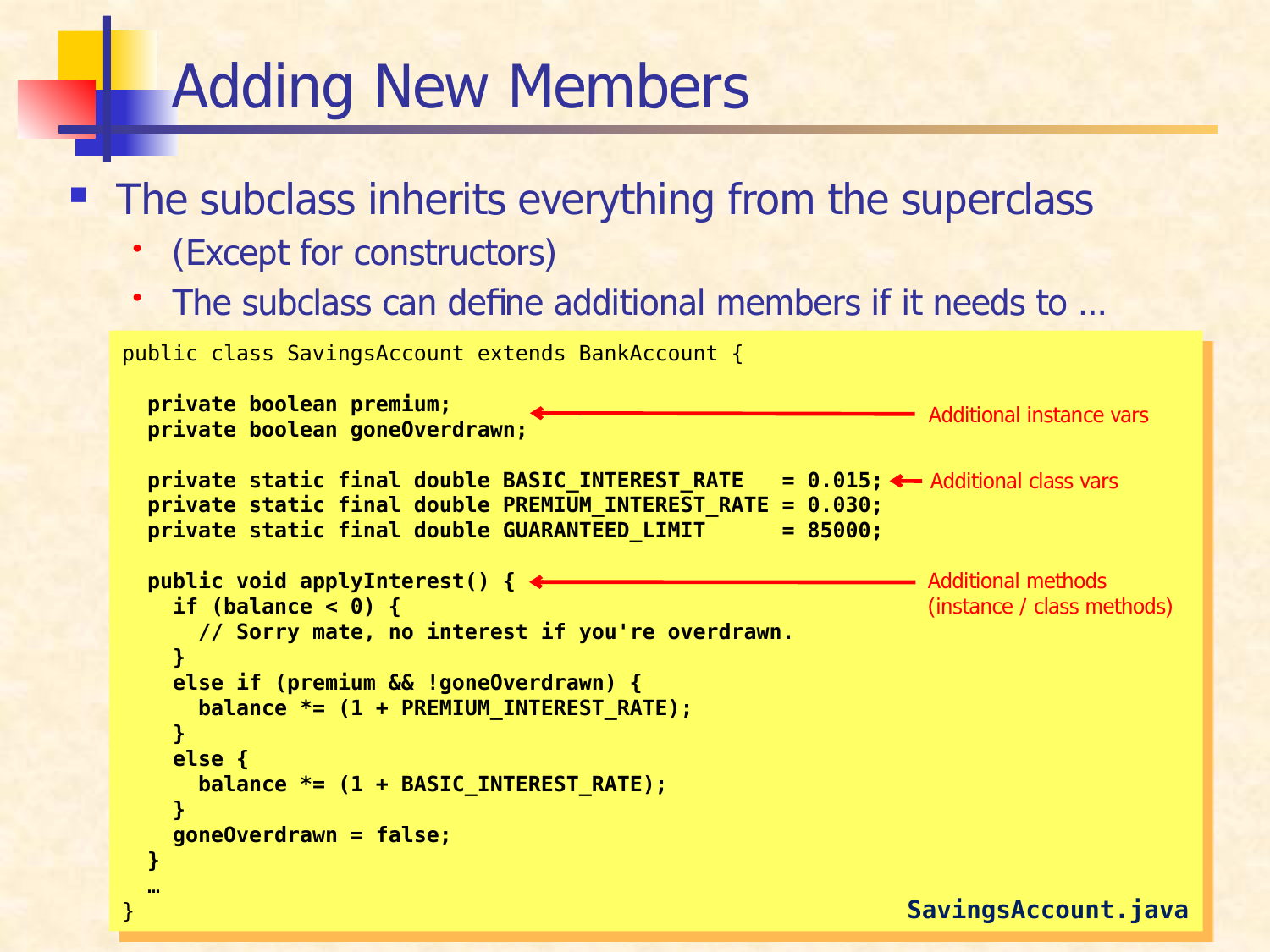

# Adding New Members
The subclass inherits everything from the superclass
(Except for constructors)
The subclass can define additional members if it needs to …
public class SavingsAccount extends BankAccount {

  private boolean premium;
  private boolean goneOverdrawn;

  private static final double BASIC_INTEREST_RATE   = 0.015;
  private static final double PREMIUM_INTEREST_RATE = 0.030;
  private static final double GUARANTEED_LIMIT      = 85000;

  public void applyInterest() {
    if (balance < 0) {
      // Sorry mate, no interest if you're overdrawn.
    }
    else if (premium && !goneOverdrawn) {
      balance *= (1 + PREMIUM_INTEREST_RATE);
    }
    else {
      balance *= (1 + BASIC_INTEREST_RATE);
    }
    goneOverdrawn = false;
  }
  …
}
Additional instance vars
Additional class vars
Additional methods
(instance / class methods)
SavingsAccount.java